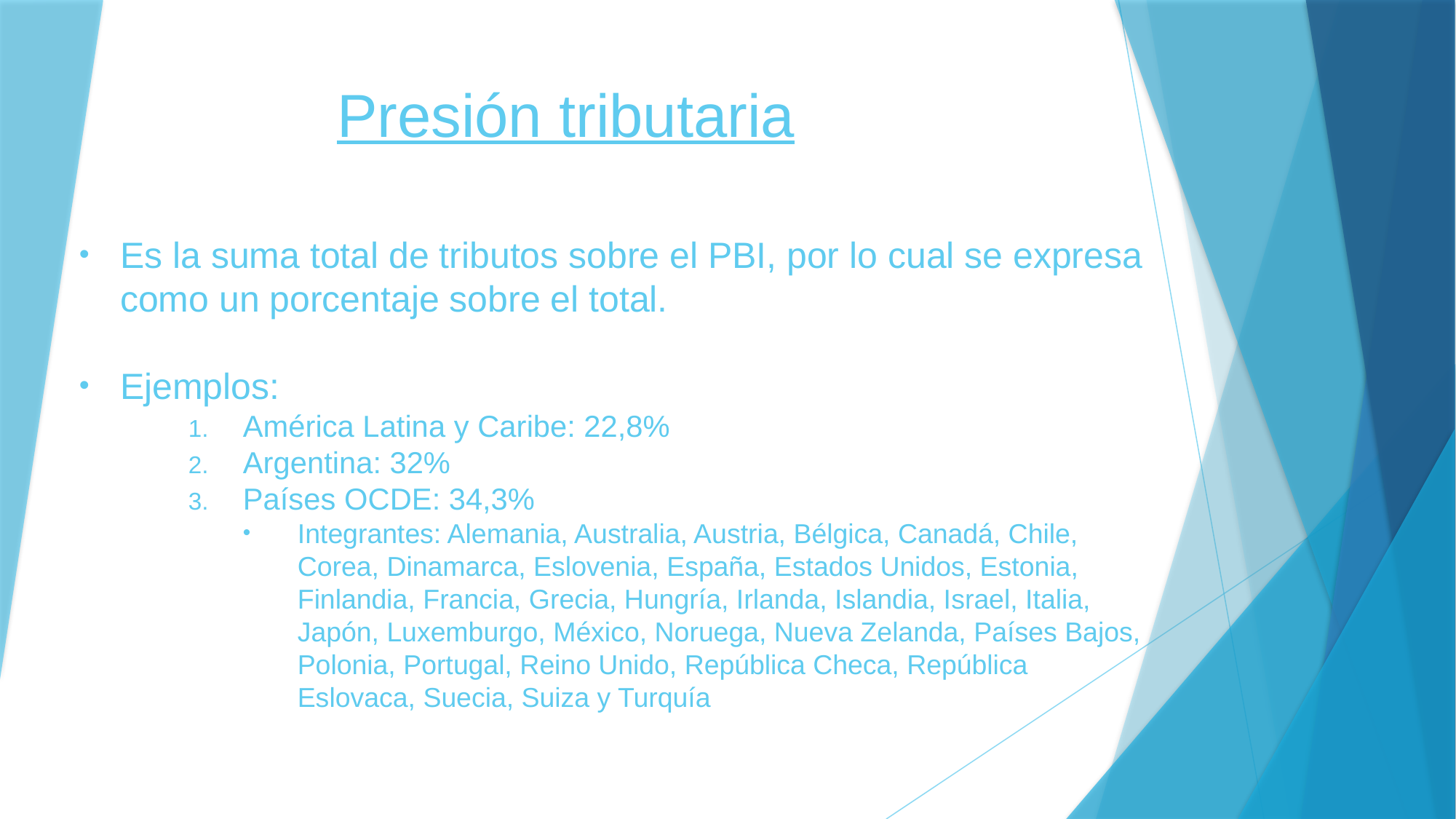

# Presión tributaria
Es la suma total de tributos sobre el PBI, por lo cual se expresa como un porcentaje sobre el total.

Ejemplos:
América Latina y Caribe: 22,8%
Argentina: 32%
Países OCDE: 34,3%
Integrantes: Alemania, Australia, Austria, Bélgica, Canadá, Chile, Corea, Dinamarca, Eslovenia, España, Estados Unidos, Estonia, Finlandia, Francia, Grecia, Hungría, Irlanda, Islandia, Israel, Italia, Japón, Luxemburgo, México, Noruega, Nueva Zelanda, Países Bajos, Polonia, Portugal, Reino Unido, República Checa, República Eslovaca, Suecia, Suiza y Turquía